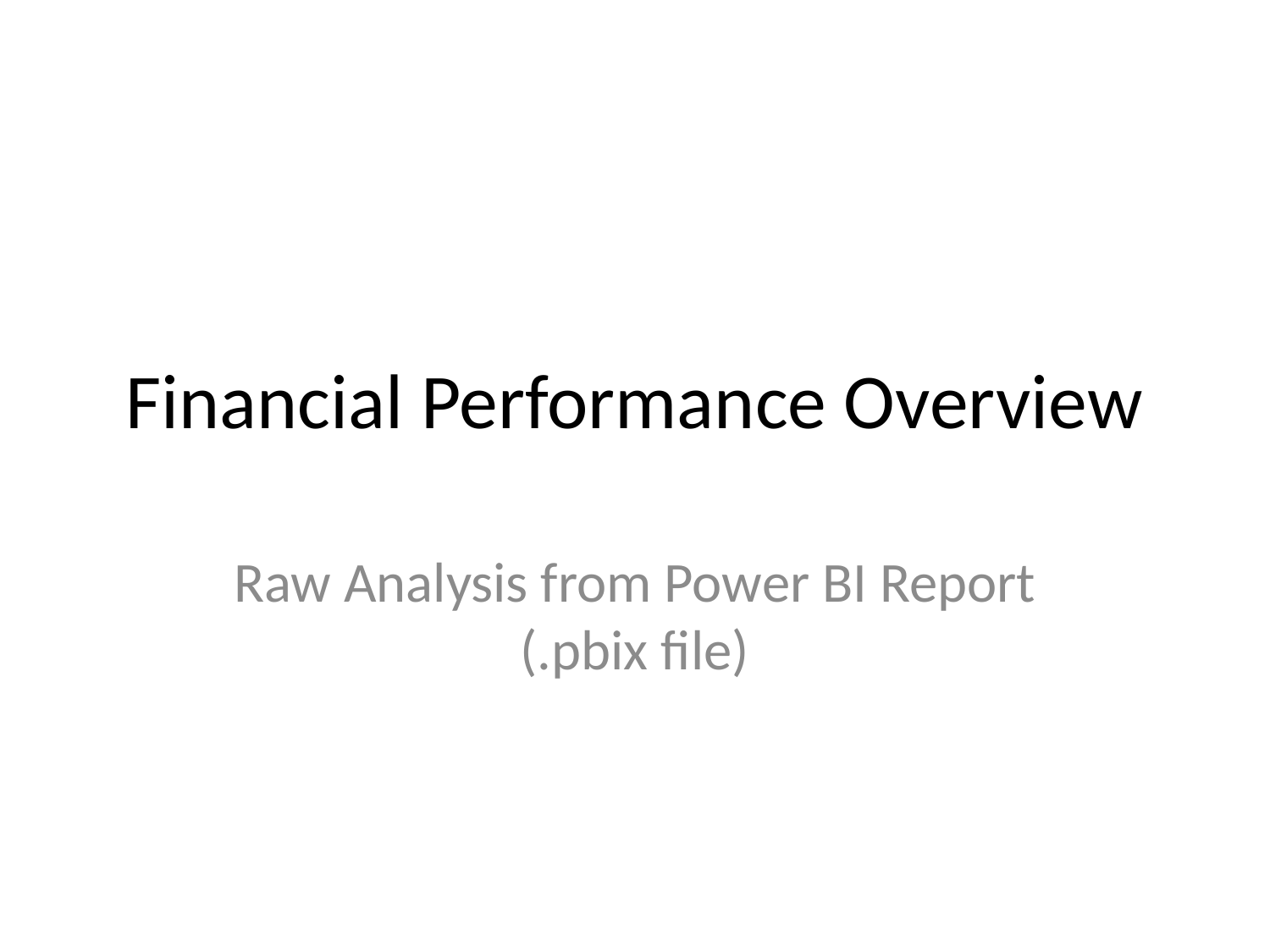

# Financial Performance Overview
Raw Analysis from Power BI Report (.pbix file)